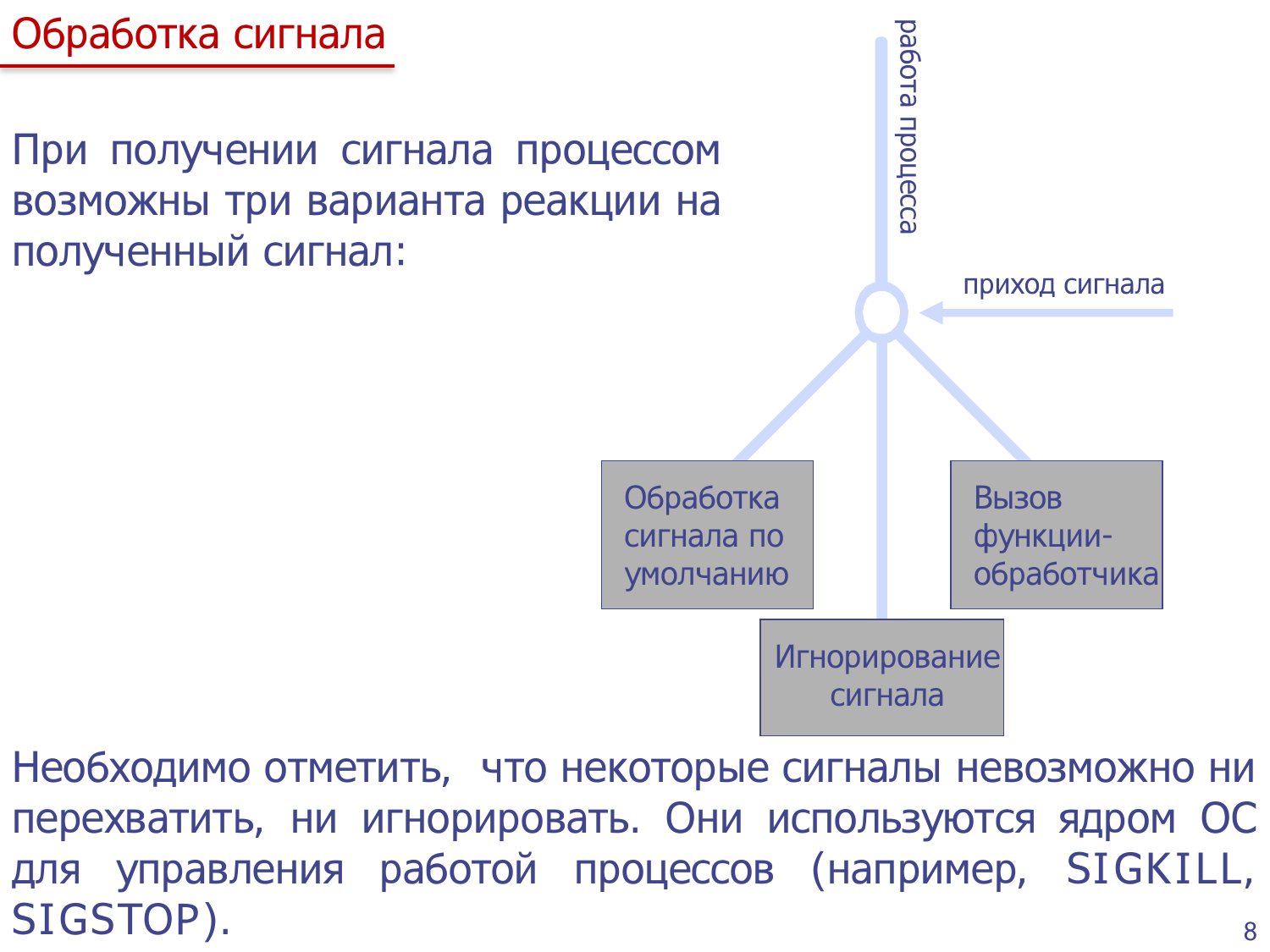

Обработка сигнала
При получении сигнала процессом возможны три варианта реакции на полученный сигнал:
работа процесса

приход сигнала

Обработка сигнала по умолчанию

Игнорирование сигнала

Вызов функции-обработчика
Необходимо отметить,  что некоторые сигналы невозможно ни перехватить, ни игнорировать. Они используются ядром ОС для управления работой процессов (например, SIGKILL, SIGSTOP).
8